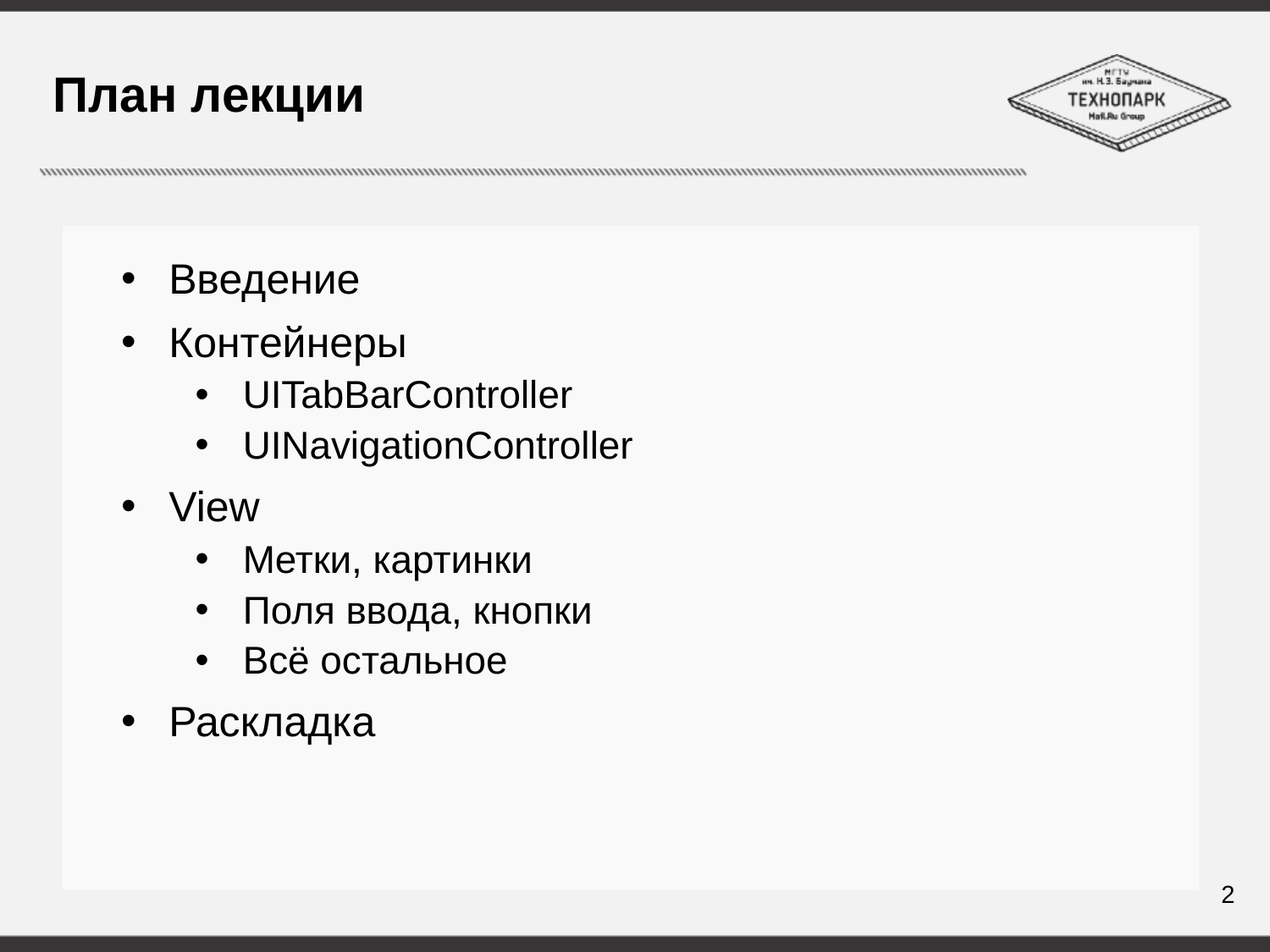

# План лекции
Введение
Контейнеры
UITabBarController
UINavigationController
View
Метки, картинки
Поля ввода, кнопки
Всё остальное
Раскладка
2